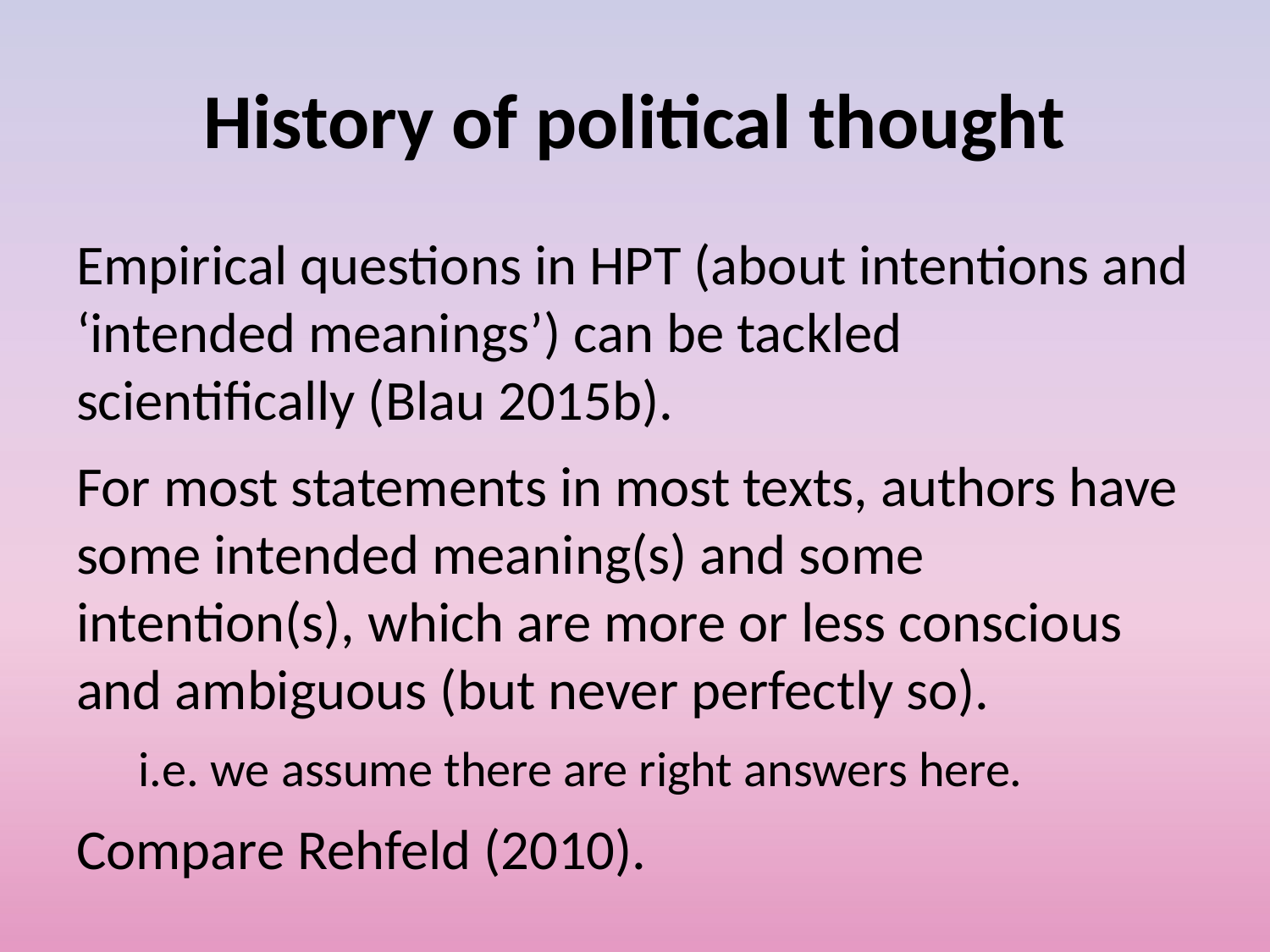

# History of political thought
Empirical questions in HPT (about intentions and ‘intended meanings’) can be tackled scientifically (Blau 2015b).
For most statements in most texts, authors have some intended meaning(s) and some intention(s), which are more or less conscious and ambiguous (but never perfectly so).
i.e. we assume there are right answers here.
Compare Rehfeld (2010).